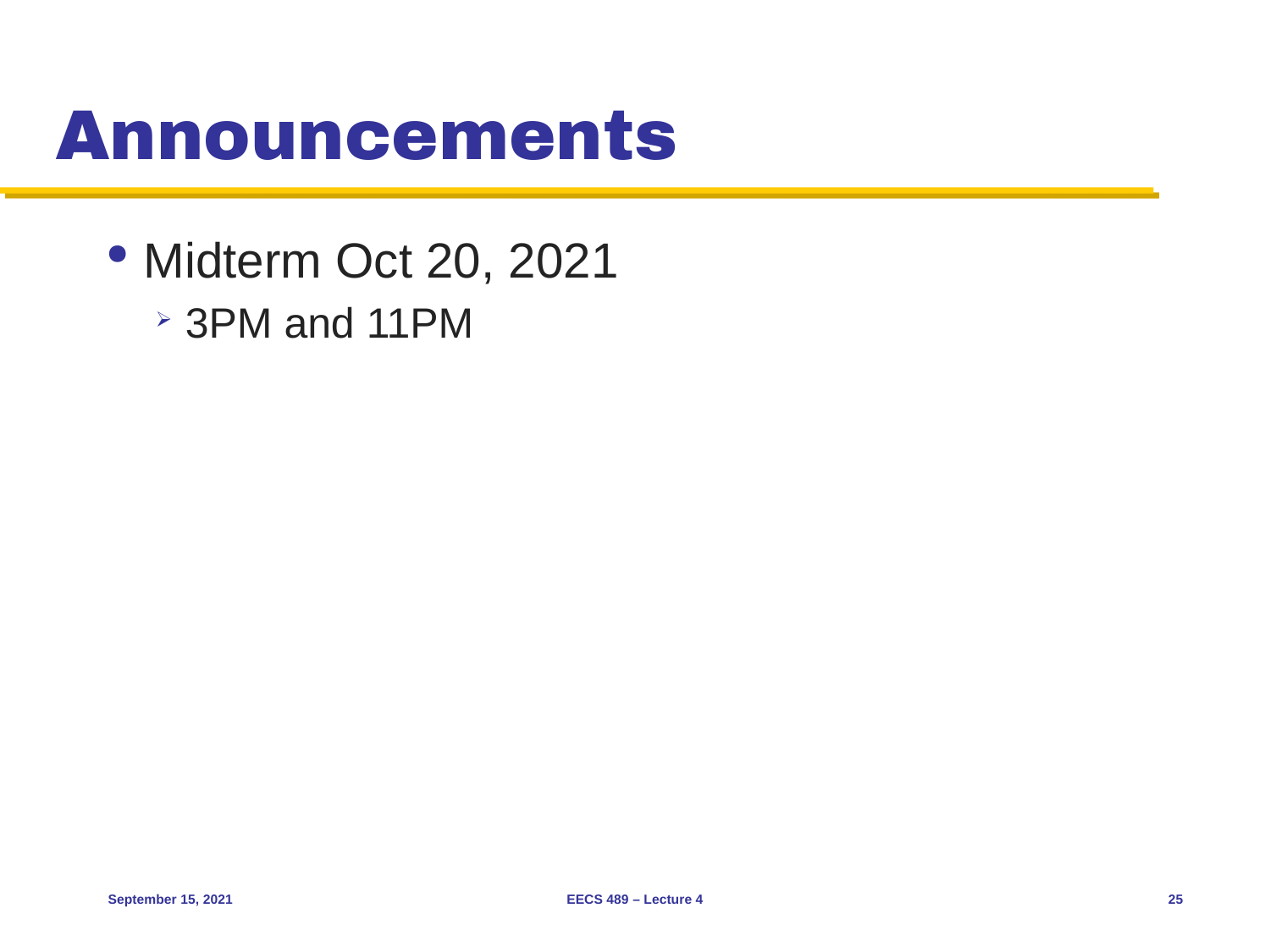

# Announcements

Midterm Oct 20, 2021
3PM and 11PM
September 15, 2021
EECS 489 – Lecture 4
25